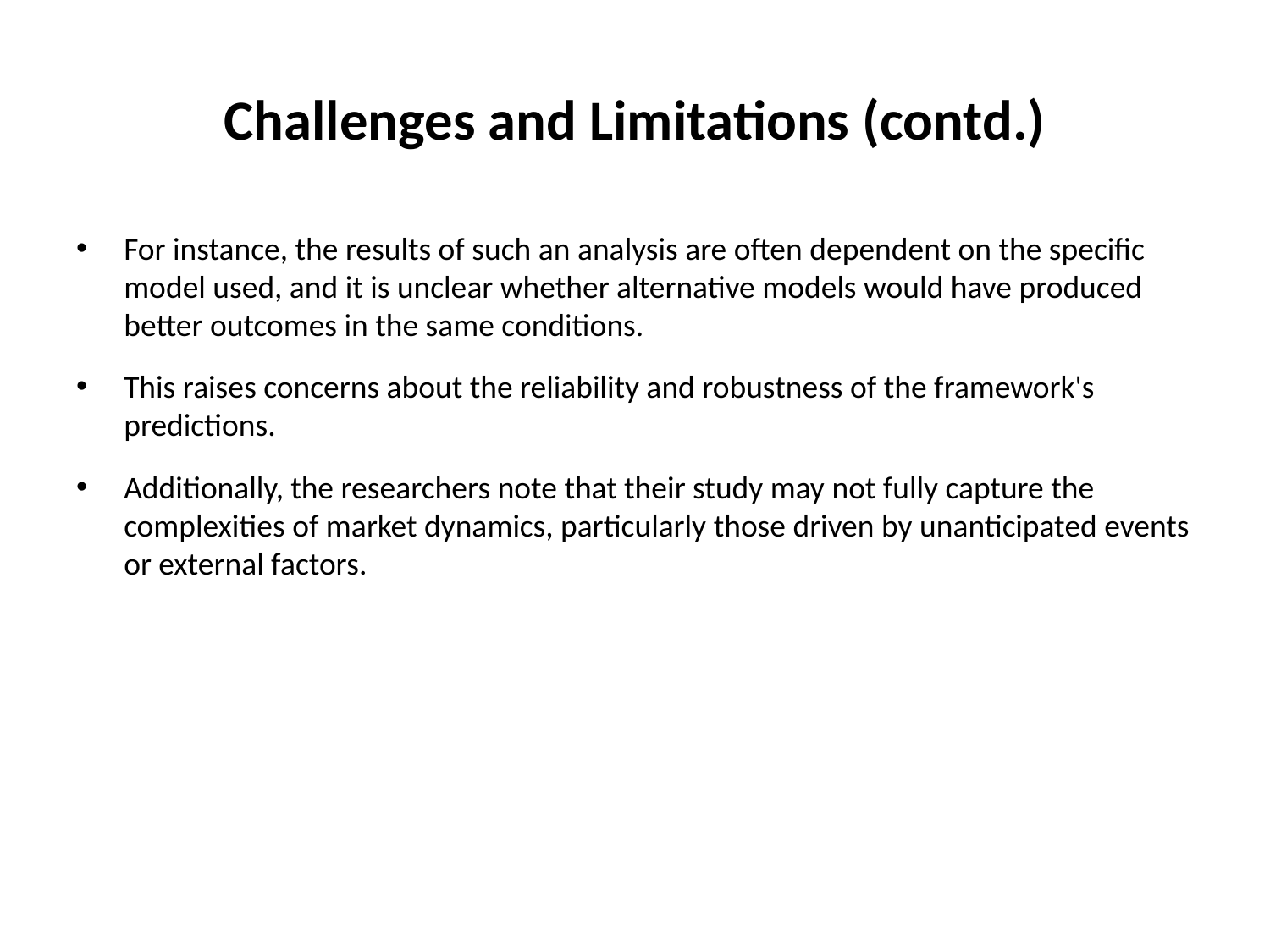

# Challenges and Limitations (contd.)
For instance, the results of such an analysis are often dependent on the specific model used, and it is unclear whether alternative models would have produced better outcomes in the same conditions.
This raises concerns about the reliability and robustness of the framework's predictions.
Additionally, the researchers note that their study may not fully capture the complexities of market dynamics, particularly those driven by unanticipated events or external factors.